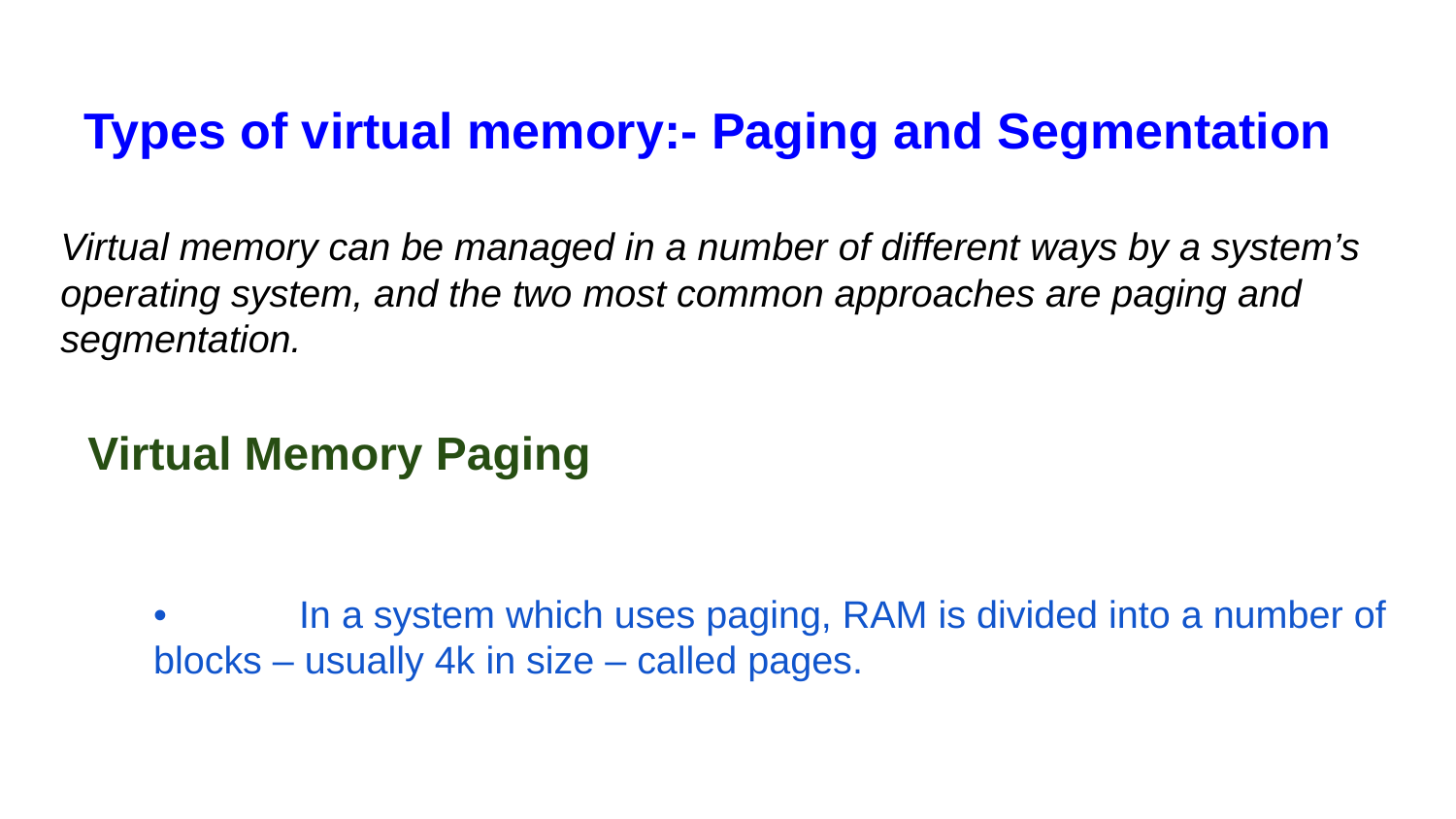

Types of virtual memory:- Paging and Segmentation
Virtual memory can be managed in a number of different ways by a system’s operating system, and the two most common approaches are paging and segmentation.
Virtual Memory Paging
•	In a system which uses paging, RAM is divided into a number of blocks – usually 4k in size – called pages.